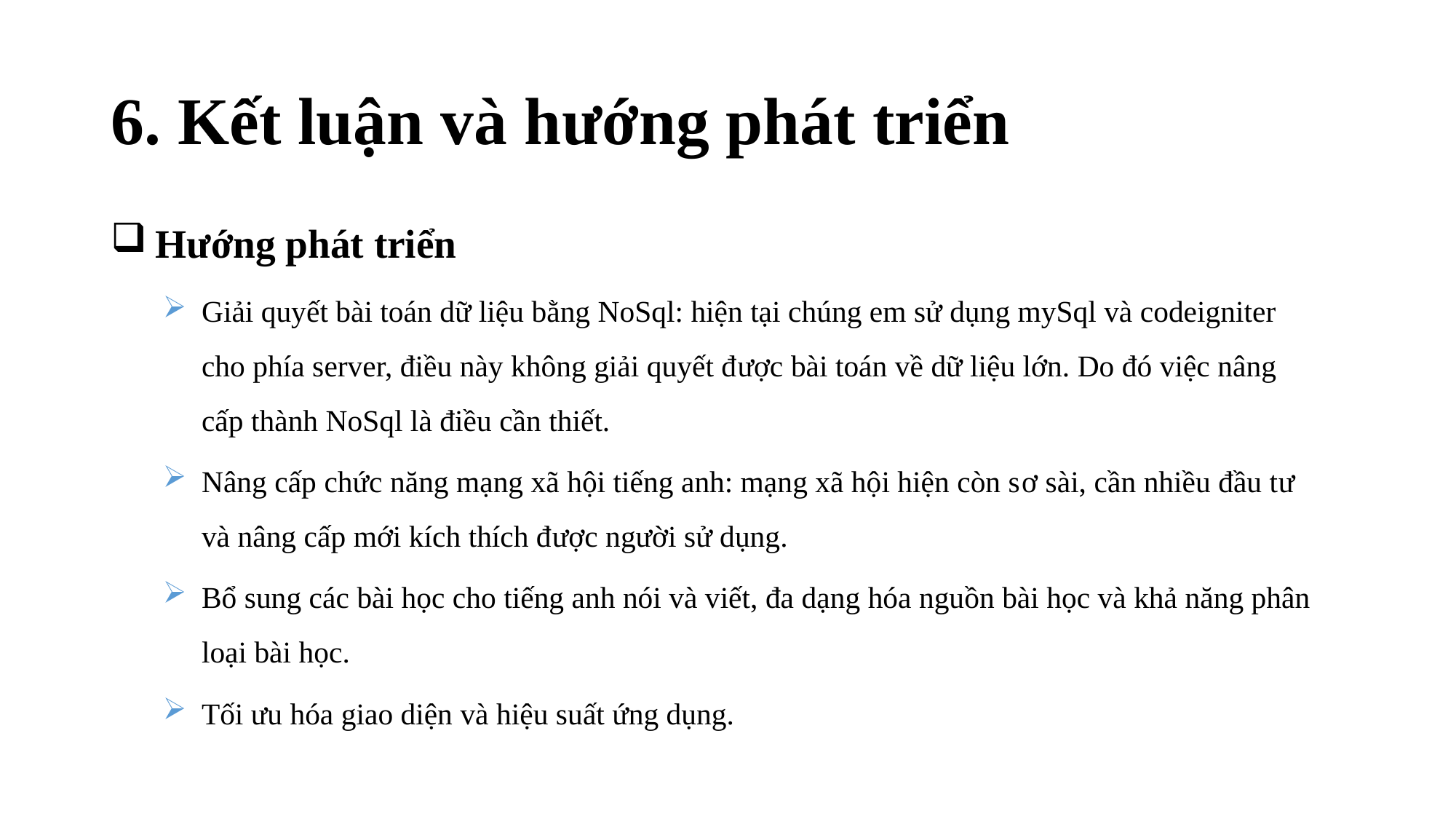

# 6. Kết luận và hướng phát triển
 Hướng phát triển
Giải quyết bài toán dữ liệu bằng NoSql: hiện tại chúng em sử dụng mySql và codeigniter cho phía server, điều này không giải quyết được bài toán về dữ liệu lớn. Do đó việc nâng cấp thành NoSql là điều cần thiết.
Nâng cấp chức năng mạng xã hội tiếng anh: mạng xã hội hiện còn sơ sài, cần nhiều đầu tư và nâng cấp mới kích thích được người sử dụng.
Bổ sung các bài học cho tiếng anh nói và viết, đa dạng hóa nguồn bài học và khả năng phân loại bài học.
Tối ưu hóa giao diện và hiệu suất ứng dụng.

17